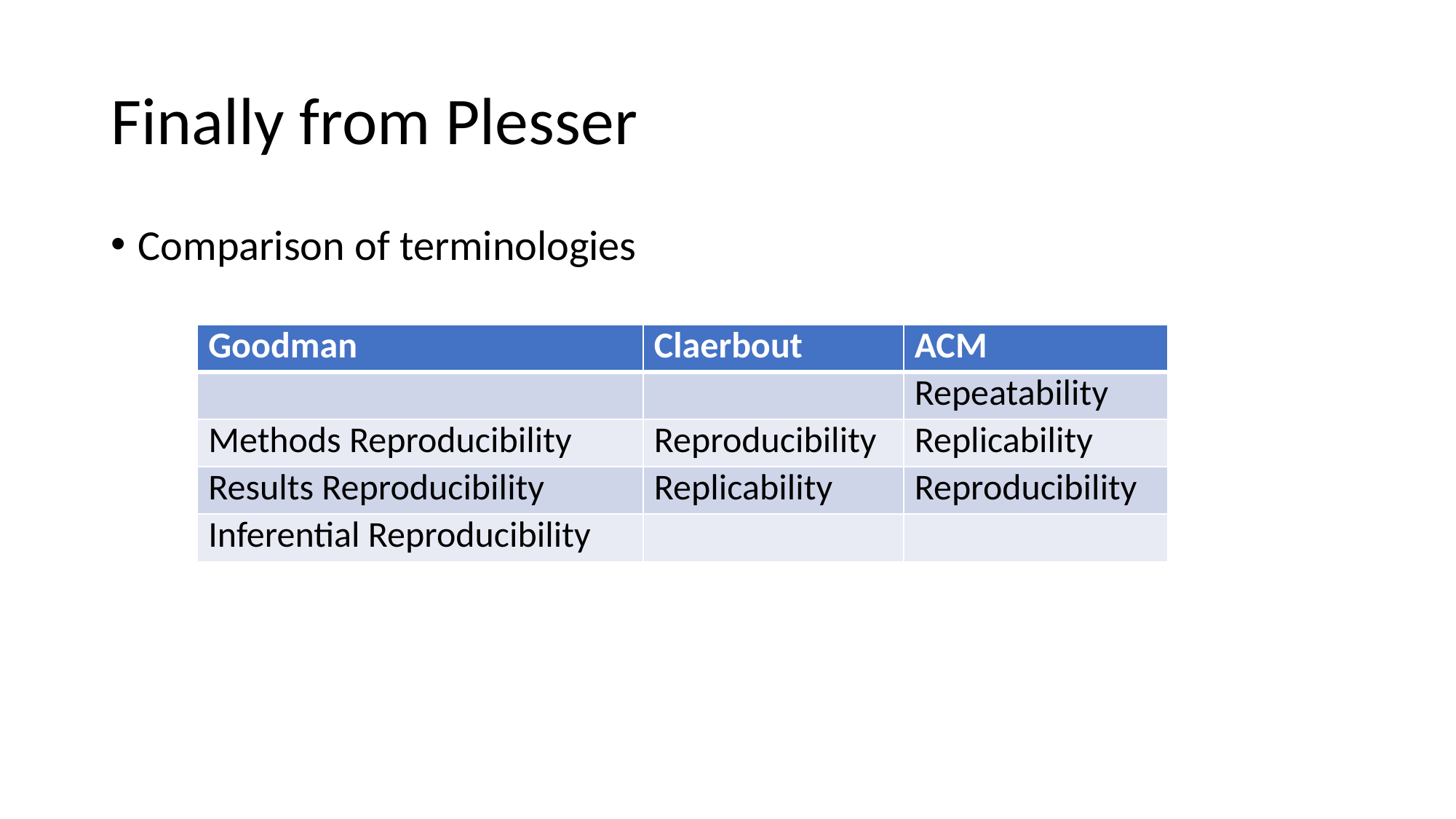

# Finally from Plesser
Comparison of terminologies

| Goodman | Claerbout | ACM |
| --- | --- | --- |
|  |  | Repeatability |
| Methods Reproducibility | Reproducibility | Replicability |
| Results Reproducibility | Replicability | Reproducibility |
| Inferential Reproducibility |  |  |